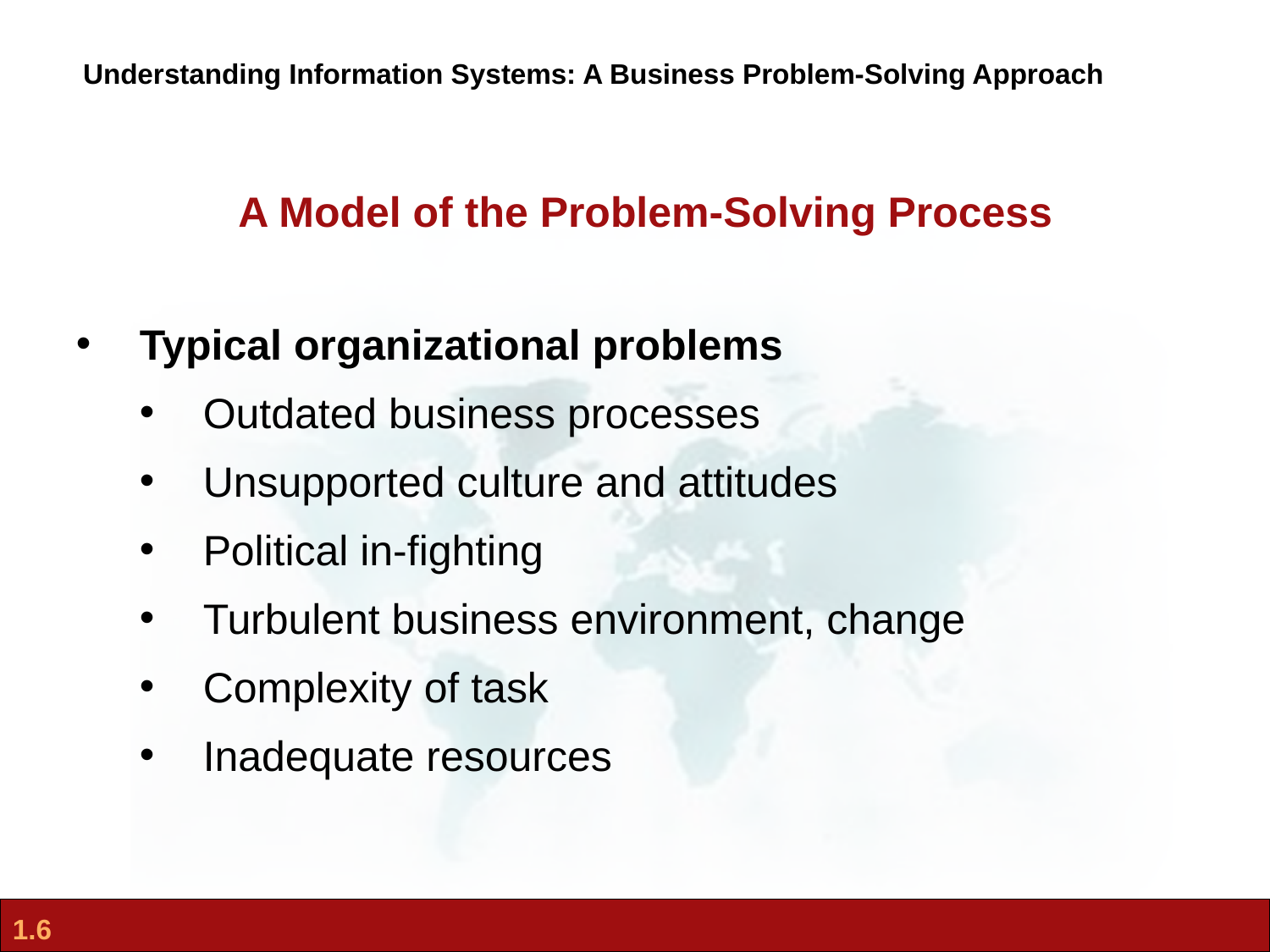

Understanding Information Systems: A Business Problem-Solving Approach
A Model of the Problem-Solving Process
Typical organizational problems
Outdated business processes
Unsupported culture and attitudes
Political in-fighting
Turbulent business environment, change
Complexity of task
Inadequate resources